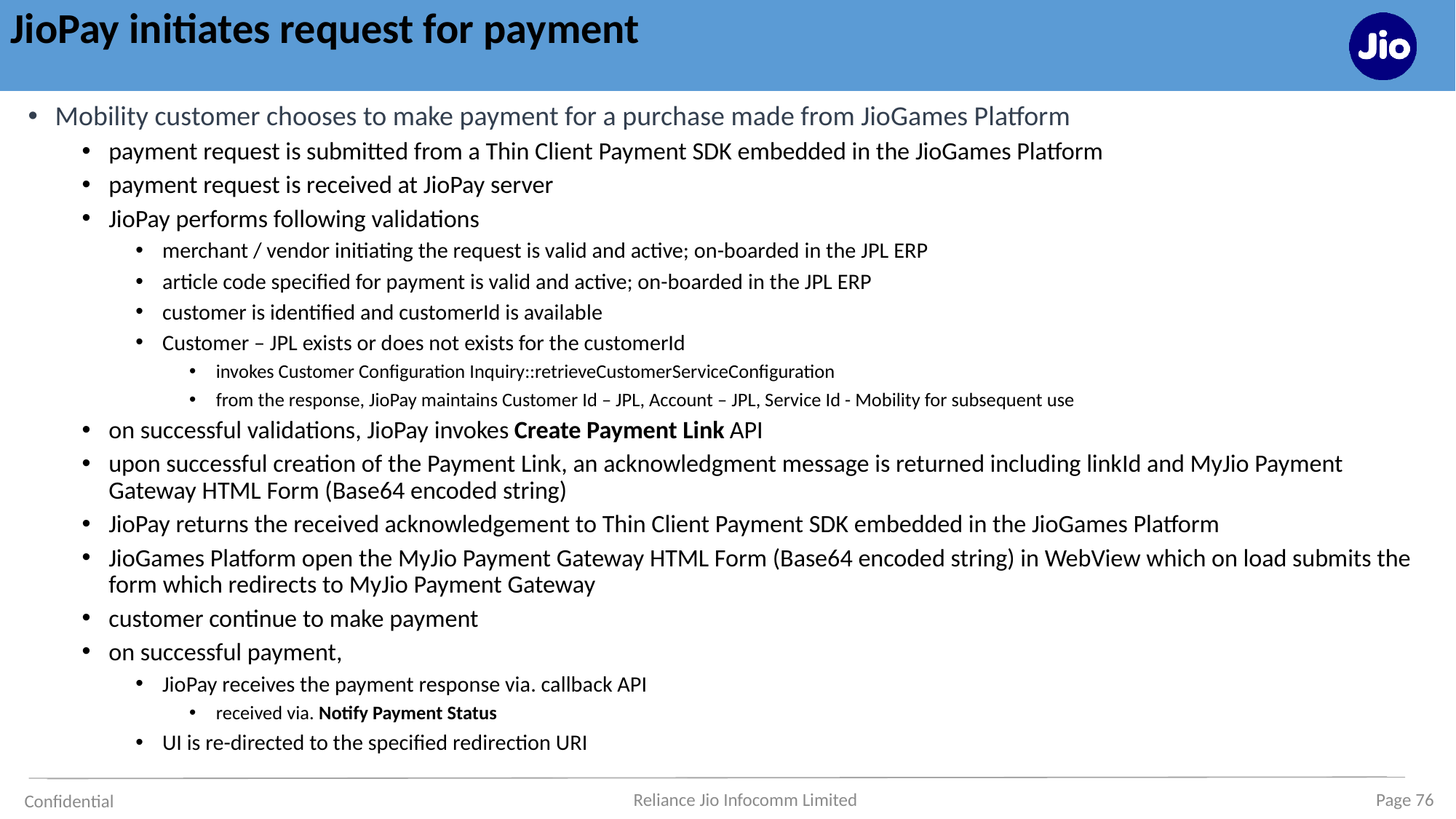

# JioPay initiates request for payment
Mobility customer chooses to make payment for a purchase made from JioGames Platform
payment request is submitted from a Thin Client Payment SDK embedded in the JioGames Platform
payment request is received at JioPay server
JioPay performs following validations
merchant / vendor initiating the request is valid and active; on-boarded in the JPL ERP
article code specified for payment is valid and active; on-boarded in the JPL ERP
customer is identified and customerId is available
Customer – JPL exists or does not exists for the customerId
invokes Customer Configuration Inquiry::retrieveCustomerServiceConfiguration
from the response, JioPay maintains Customer Id – JPL, Account – JPL, Service Id - Mobility for subsequent use
on successful validations, JioPay invokes Create Payment Link API
upon successful creation of the Payment Link, an acknowledgment message is returned including linkId and MyJio Payment Gateway HTML Form (Base64 encoded string)
JioPay returns the received acknowledgement to Thin Client Payment SDK embedded in the JioGames Platform
JioGames Platform open the MyJio Payment Gateway HTML Form (Base64 encoded string) in WebView which on load submits the form which redirects to MyJio Payment Gateway
customer continue to make payment
on successful payment,
JioPay receives the payment response via. callback API
received via. Notify Payment Status
UI is re-directed to the specified redirection URI